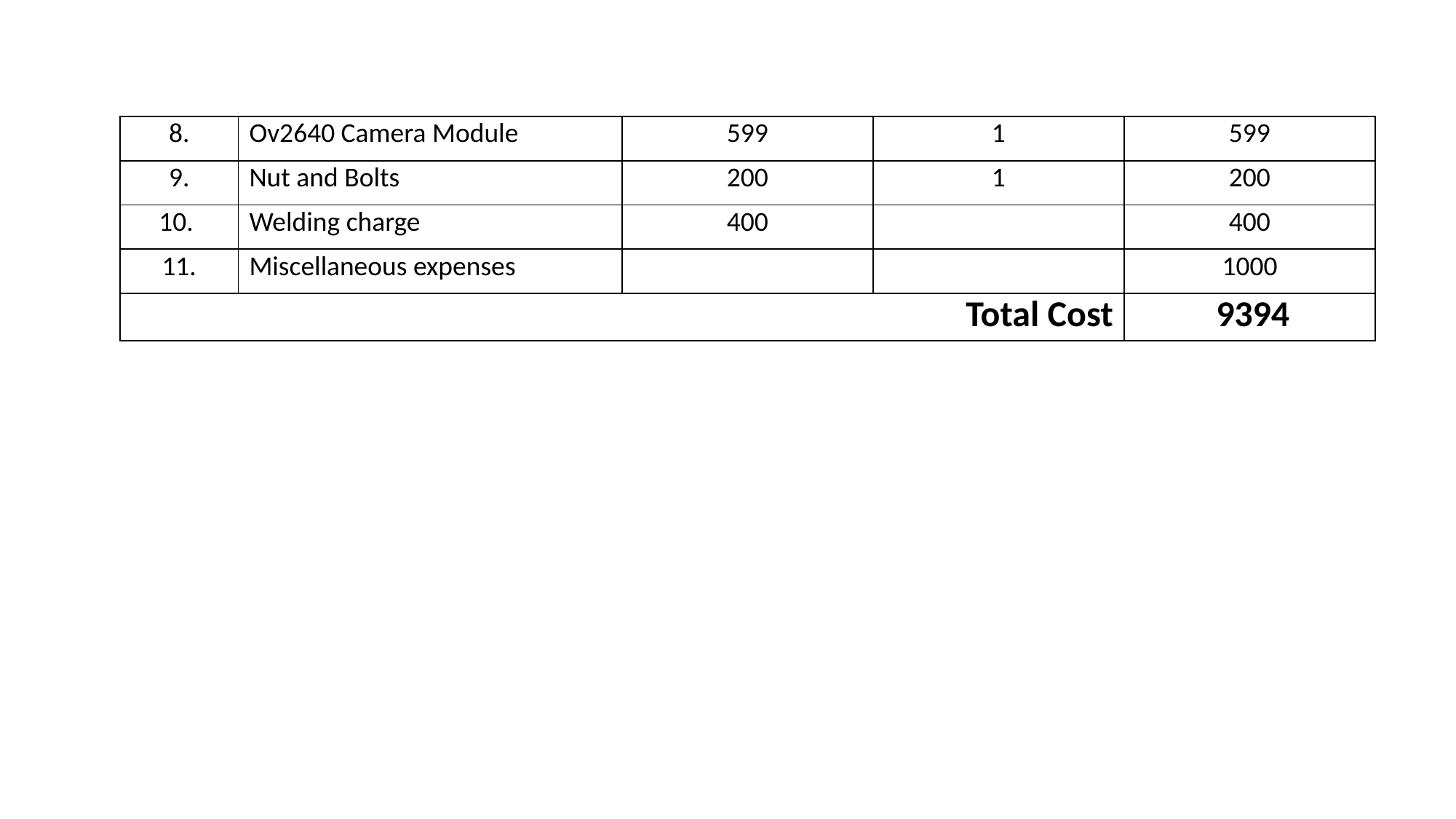

| 8. | Ov2640 Camera Module | 599 | 1 | 599 |
| --- | --- | --- | --- | --- |
| 9. | Nut and Bolts | 200 | 1 | 200 |
| 10. | Welding charge | 400 |  | 400 |
| 11. | Miscellaneous expenses |  |  | 1000 |
| --- | --- | --- | --- | --- |
| Total Cost | 9394 |
| --- | --- |